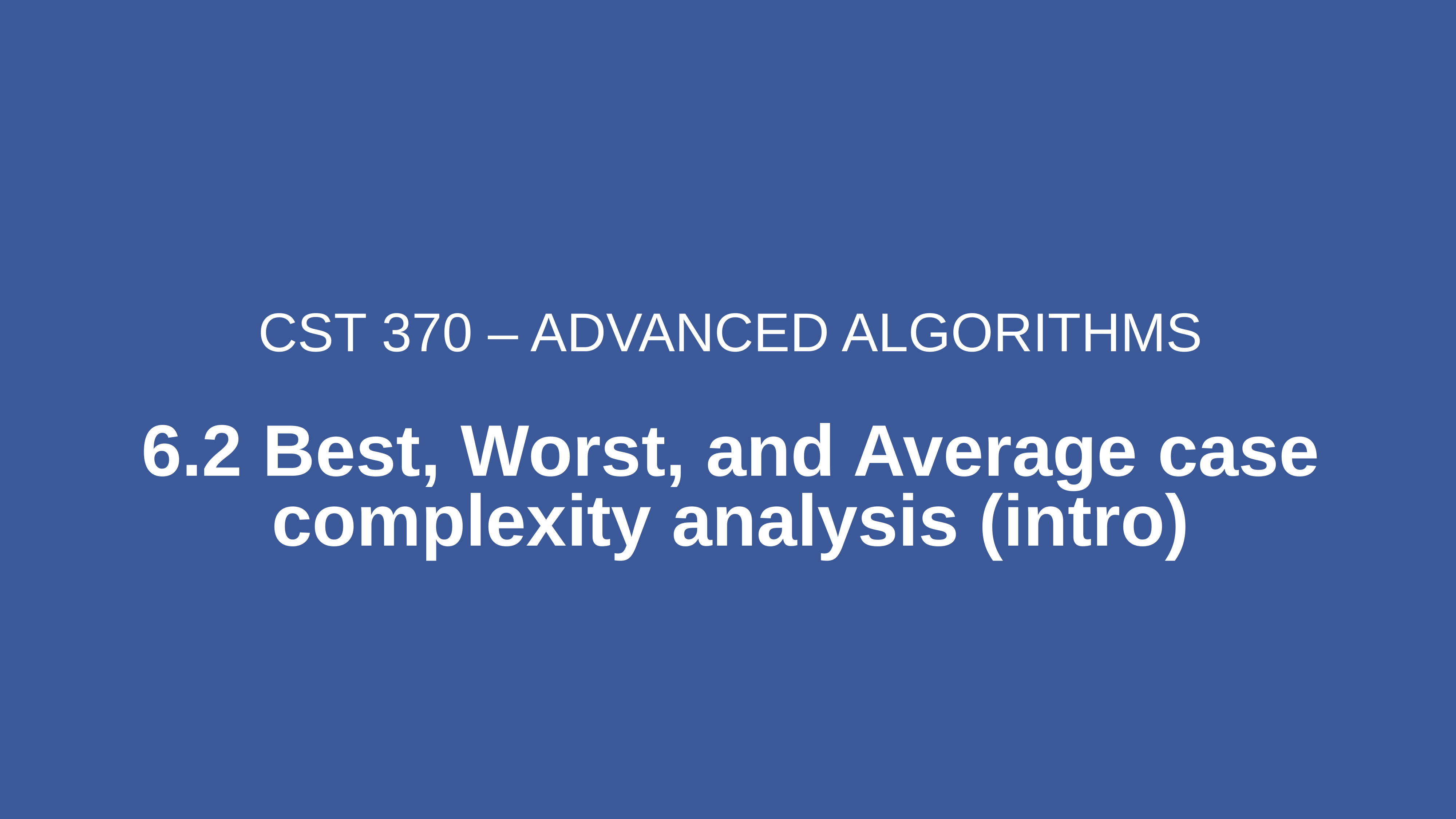

CST 370 – ADVANCED ALGORITHMS

6.2 Best, Worst, and Average case complexity analysis (intro)